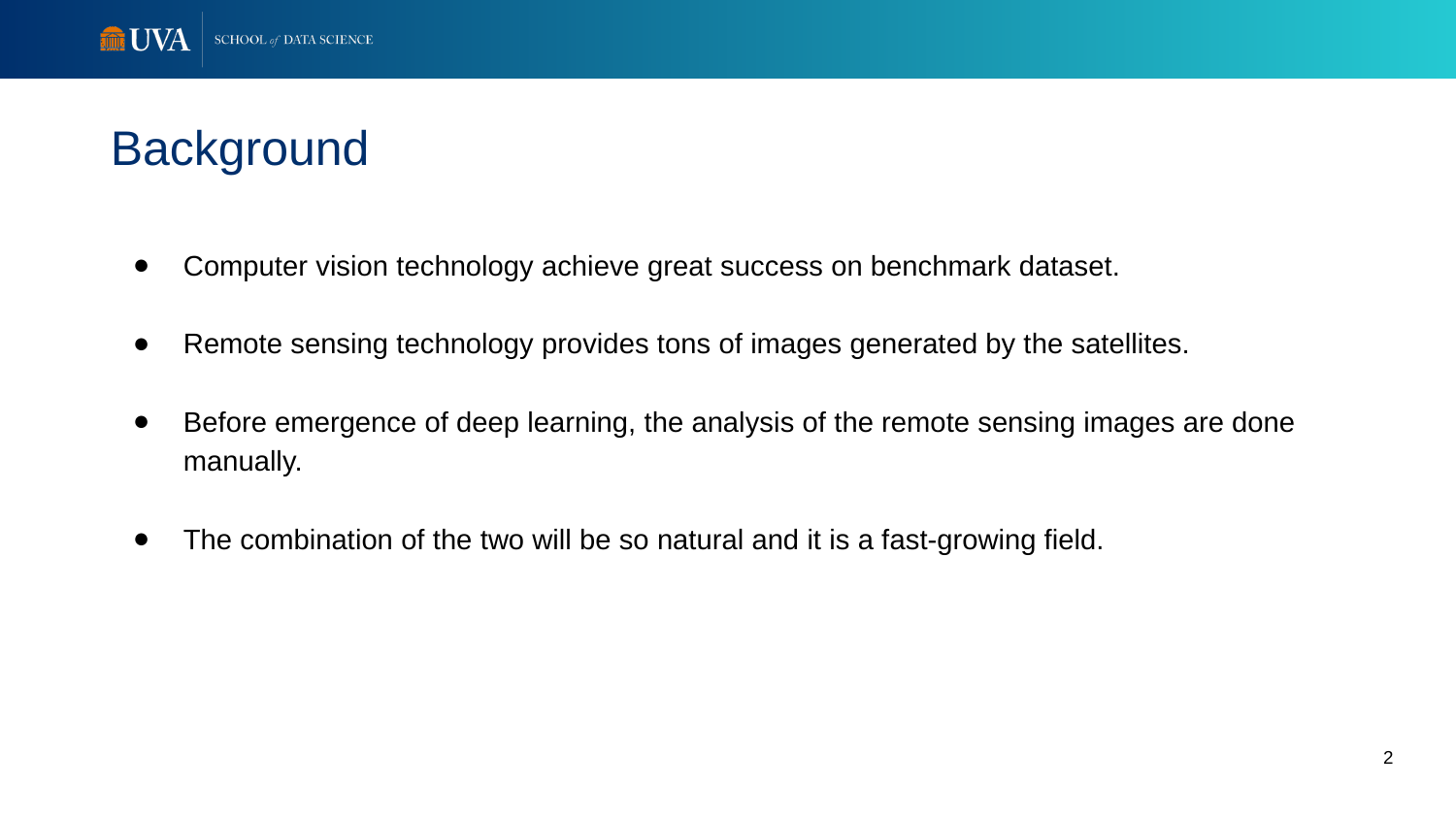

# Background
Computer vision technology achieve great success on benchmark dataset.

Remote sensing technology provides tons of images generated by the satellites.

Before emergence of deep learning, the analysis of the remote sensing images are done manually.

The combination of the two will be so natural and it is a fast-growing field.
2